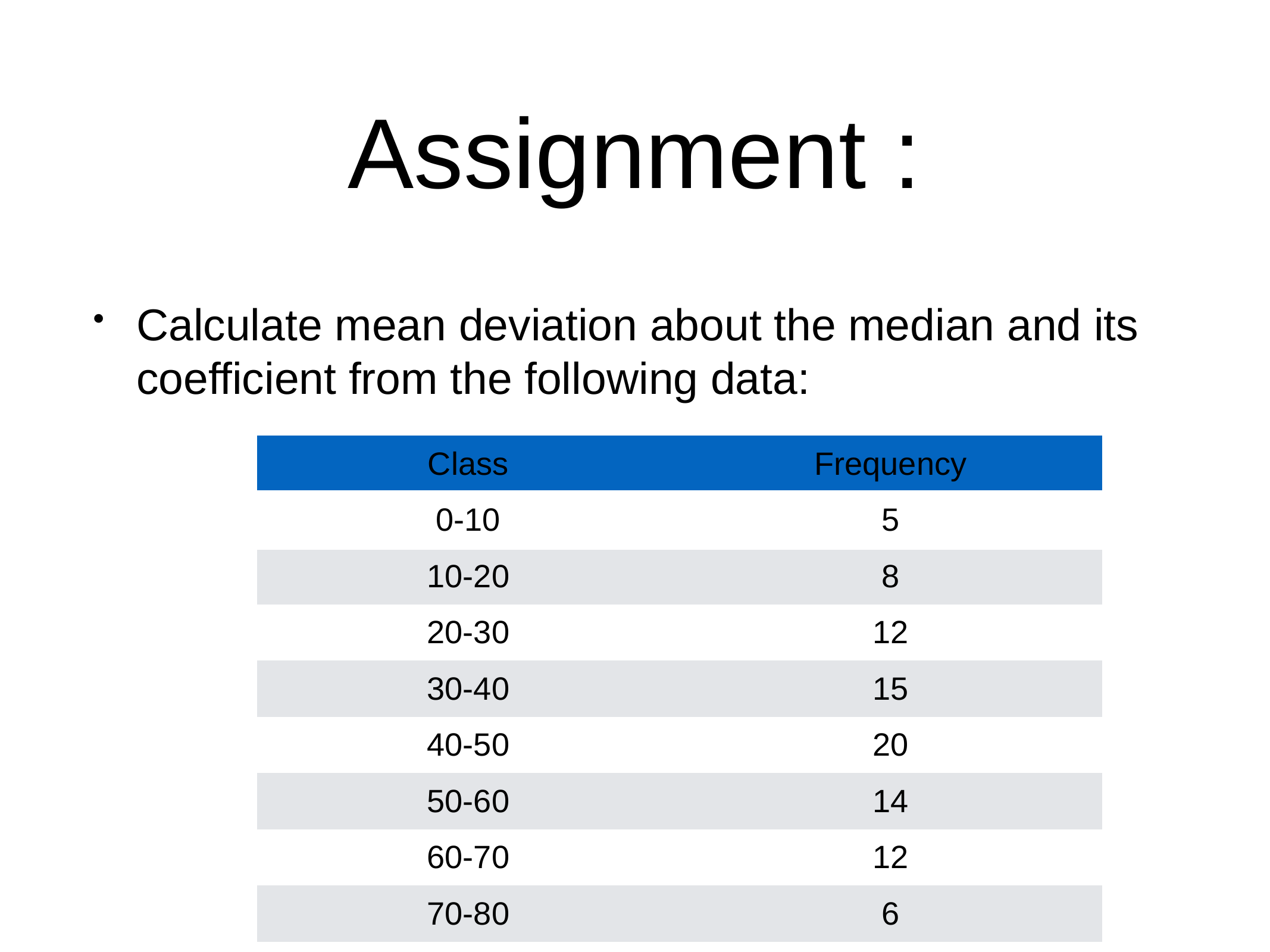

Calculate mean deviation about the median and its coefficient from the following data:
# Assignment :
| Class | Frequency |
| --- | --- |
| 0-10 | 5 |
| 10-20 | 8 |
| 20-30 | 12 |
| 30-40 | 15 |
| 40-50 | 20 |
| 50-60 | 14 |
| 60-70 | 12 |
| 70-80 | 6 |